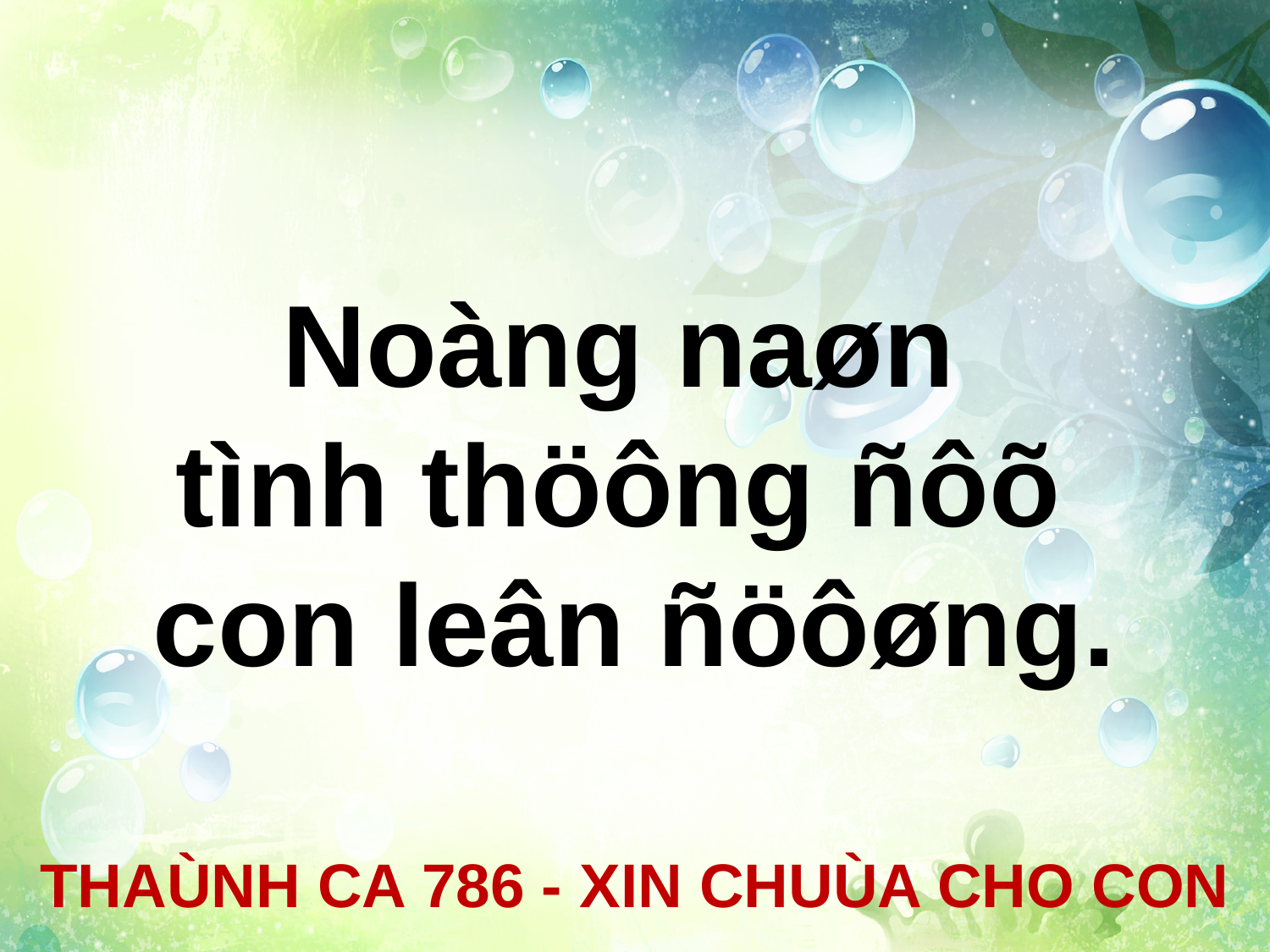

Noàng naøn
tình thöông ñôõ
con leân ñöôøng.
THAÙNH CA 786 - XIN CHUÙA CHO CON